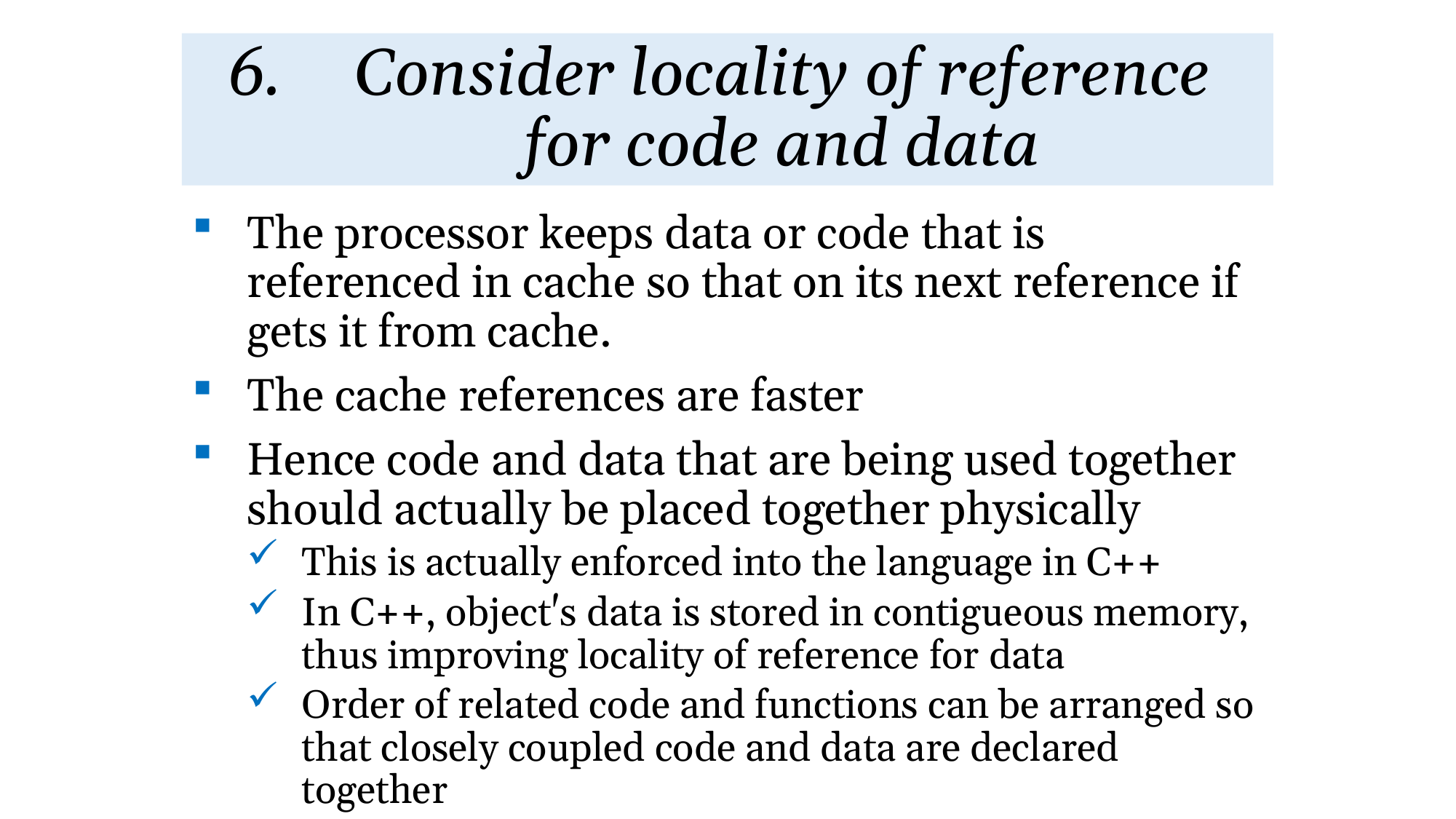

# Consider locality of reference for code and data
The processor keeps data or code that is referenced in cache so that on its next reference if gets it from cache.
The cache references are faster
Hence code and data that are being used together should actually be placed together physically
This is actually enforced into the language in C++
In C++, object's data is stored in contigueous memory, thus improving locality of reference for data
Order of related code and functions can be arranged so that closely coupled code and data are declared together